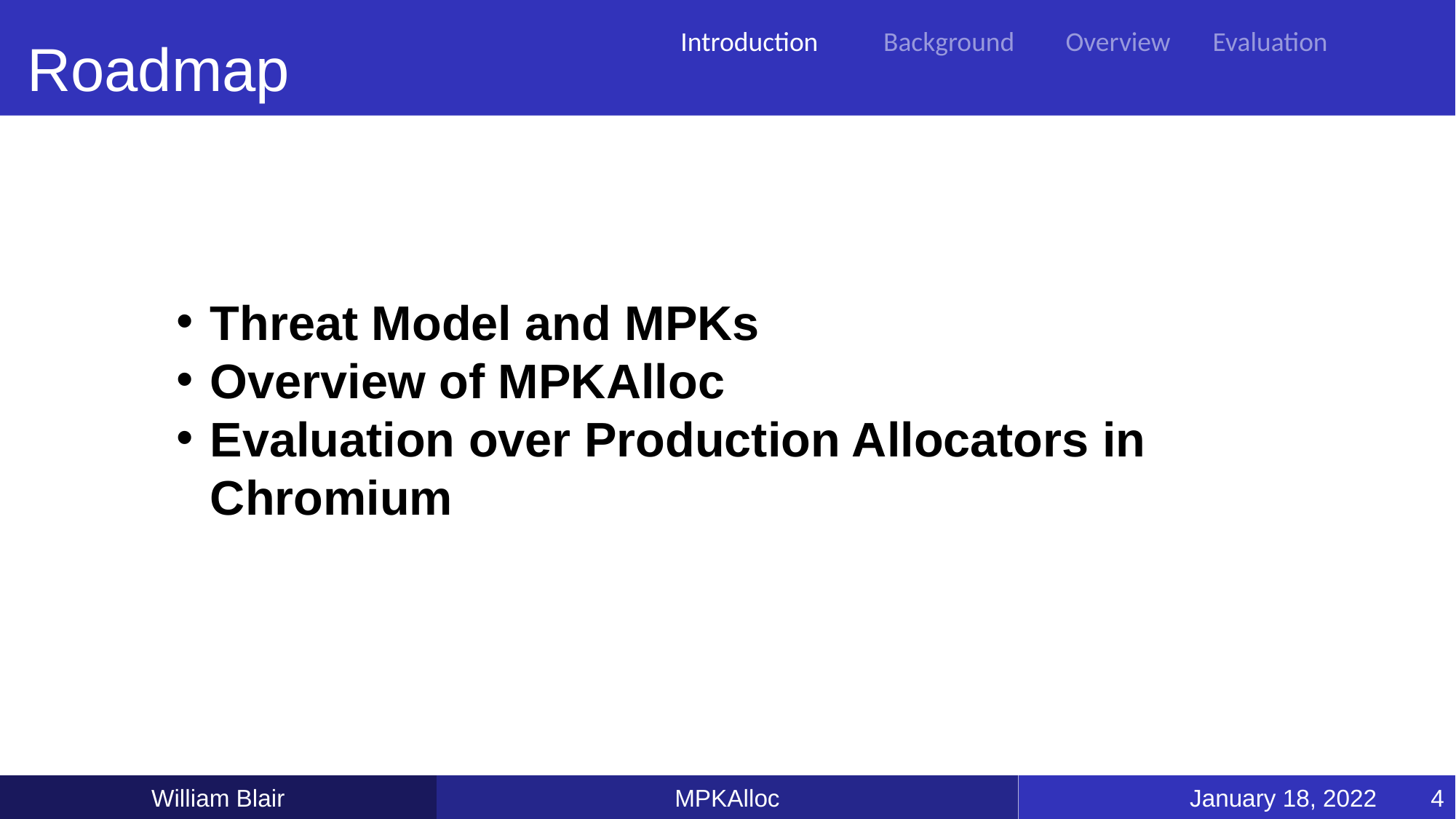

# Roadmap
Introduction
Background
Overview
Evaluation
Threat Model and MPKs
Overview of MPKAlloc
Evaluation over Production Allocators in Chromium
MPKAlloc
William Blair
4